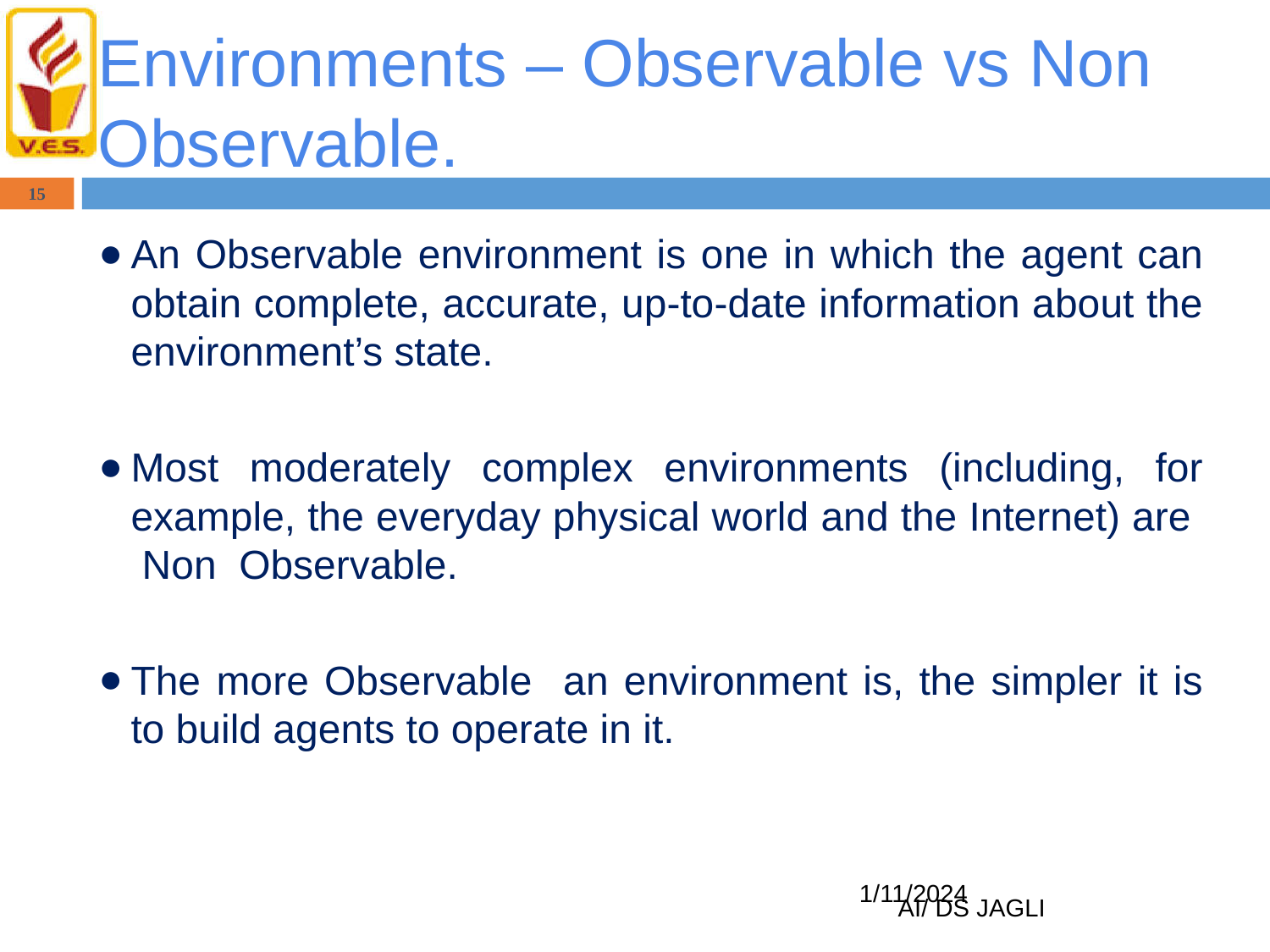

# Environments – Observable vs Non Observable.
15
An Observable environment is one in which the agent can obtain complete, accurate, up-to-date information about the environment’s state.

Most moderately complex environments (including, for example, the everyday physical world and the Internet) are   Non  Observable.

The more Observable  an environment is, the simpler it is to build agents to operate in it.
1/11/2024
AI/ DS JAGLI